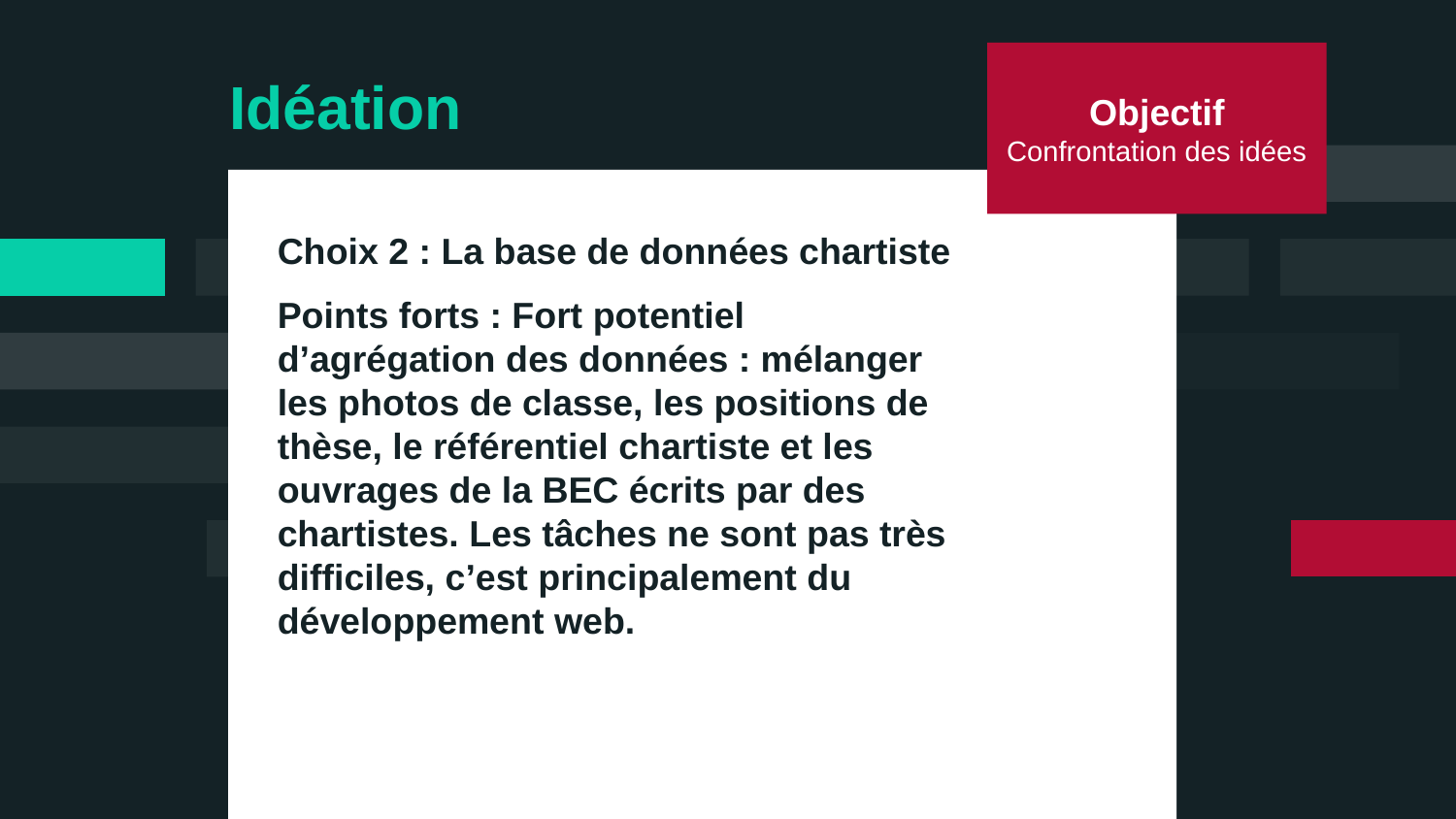

Objectif Confrontation des idées
# Idéation

Choix 2 : La base de données chartiste
Points forts : Fort potentiel d’agrégation des données : mélanger les photos de classe, les positions de thèse, le référentiel chartiste et les ouvrages de la BEC écrits par des chartistes. Les tâches ne sont pas très difficiles, c’est principalement du développement web.